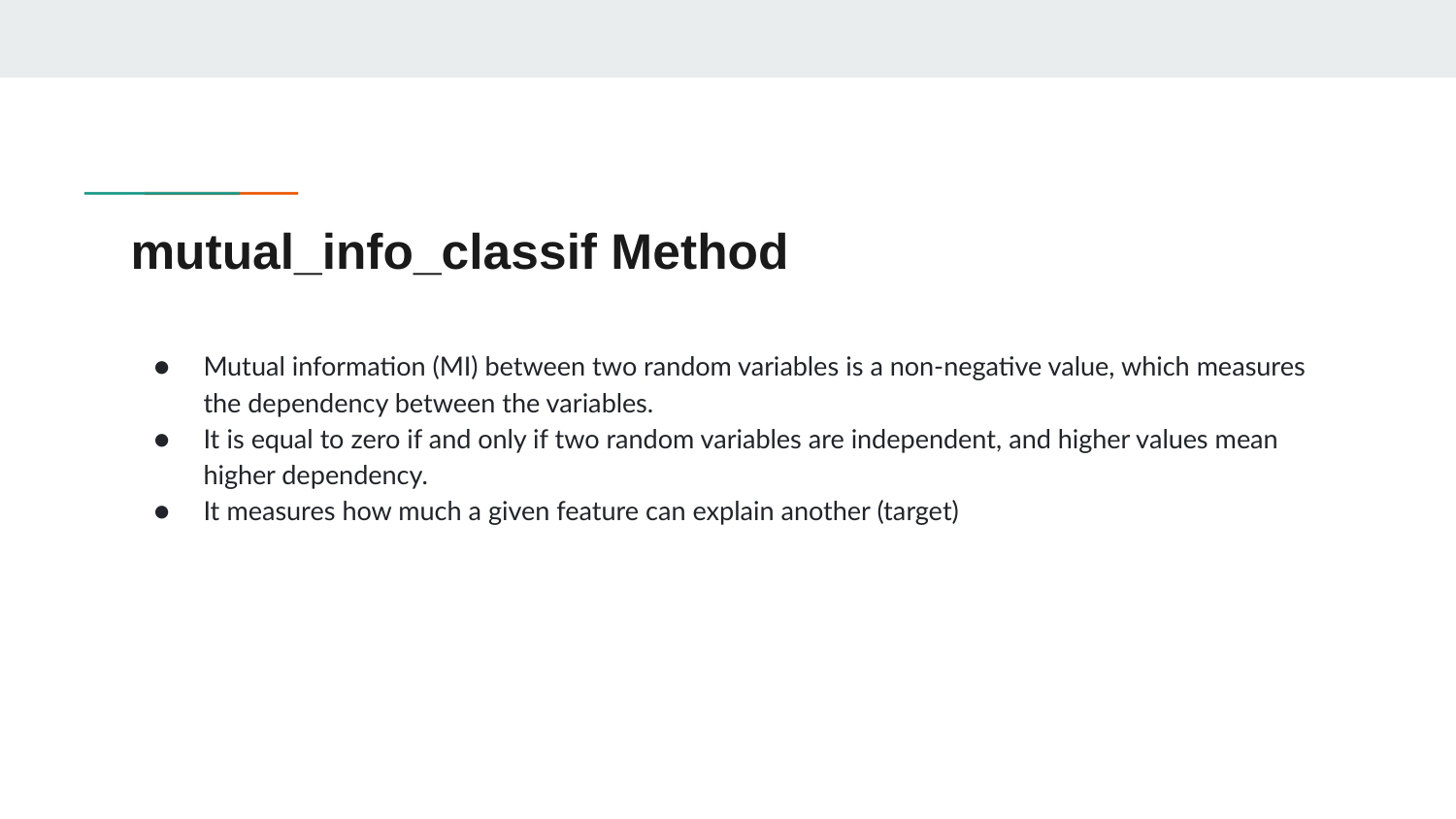

# mutual_info_classif Method
Mutual information (MI) between two random variables is a non-negative value, which measures the dependency between the variables.
It is equal to zero if and only if two random variables are independent, and higher values mean higher dependency.
It measures how much a given feature can explain another (target)